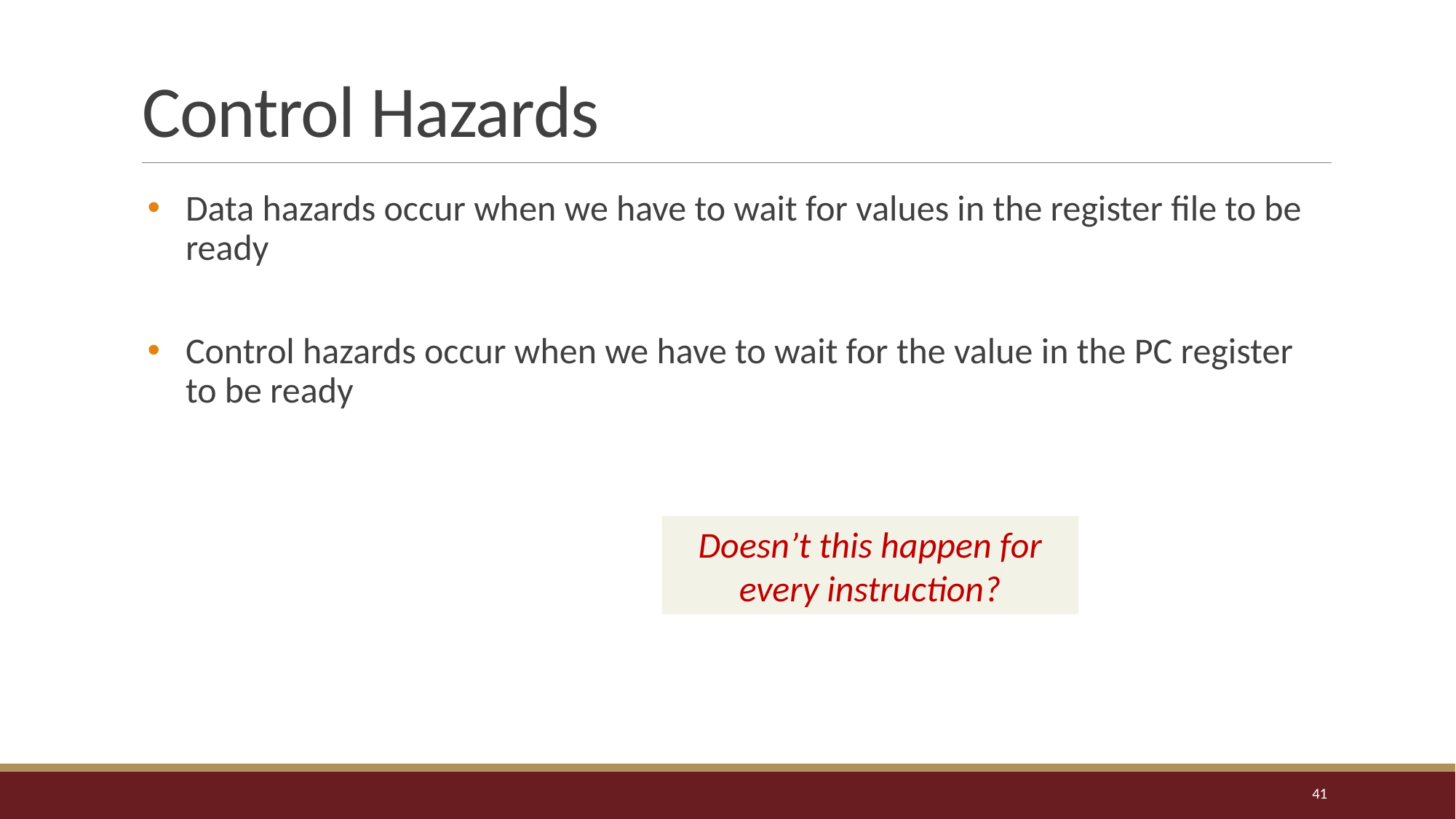

# Control Hazards
Data hazards occur when we have to wait for values in the register file to be ready

Control hazards occur when we have to wait for the value in the PC register to be ready

Doesn’t this happen for every instruction?
41